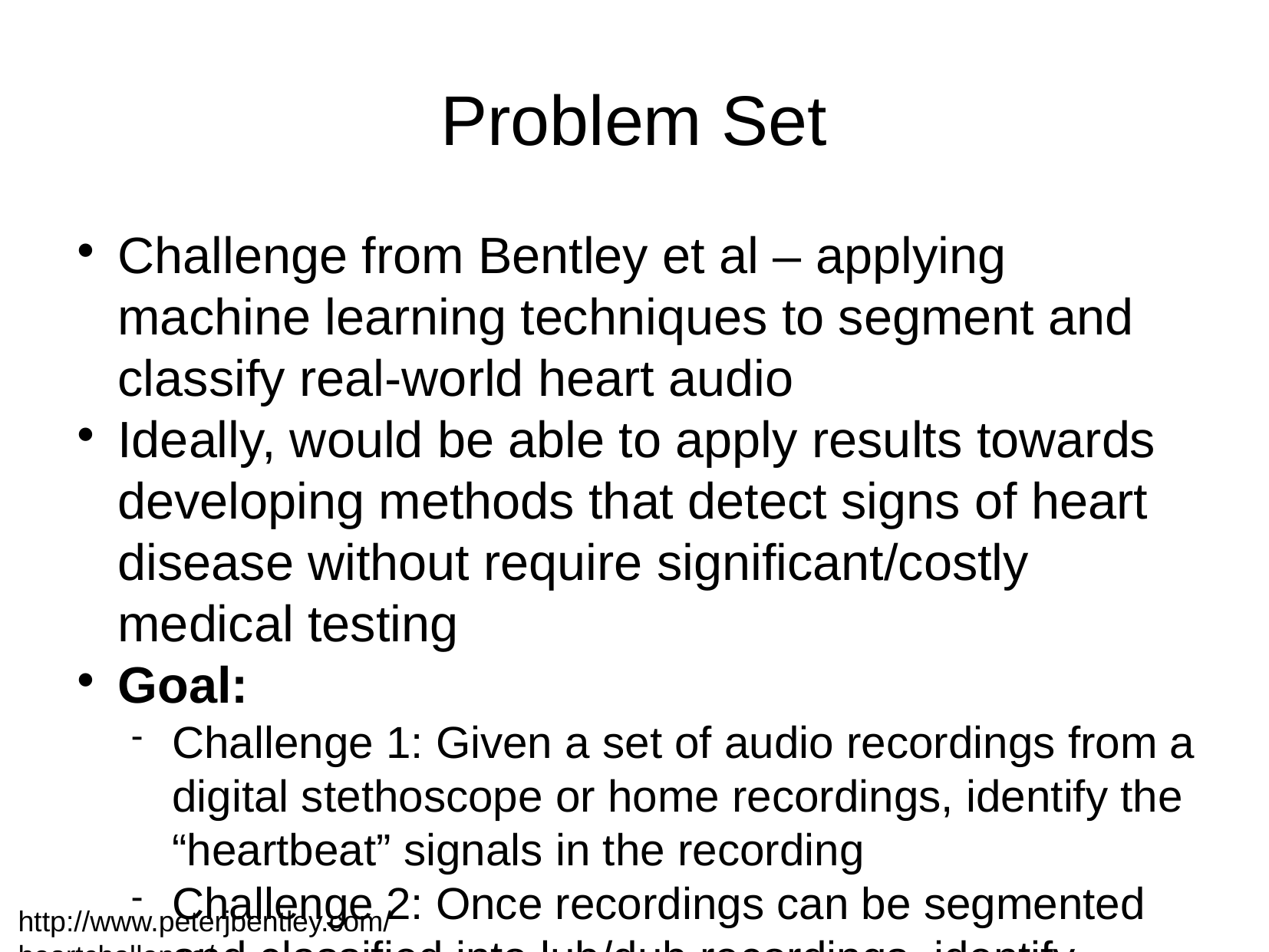

Problem Set
Challenge from Bentley et al – applying machine learning techniques to segment and classify real-world heart audio
Ideally, would be able to apply results towards developing methods that detect signs of heart disease without require significant/costly medical testing
Goal:
Challenge 1: Given a set of audio recordings from a digital stethoscope or home recordings, identify the “heartbeat” signals in the recording
Challenge 2: Once recordings can be segmented and classified into lub/dub recordings, identify heartbeat signatures that are abnormal/indications of heart disease
http://www.peterjbentley.com/heartchallenge/